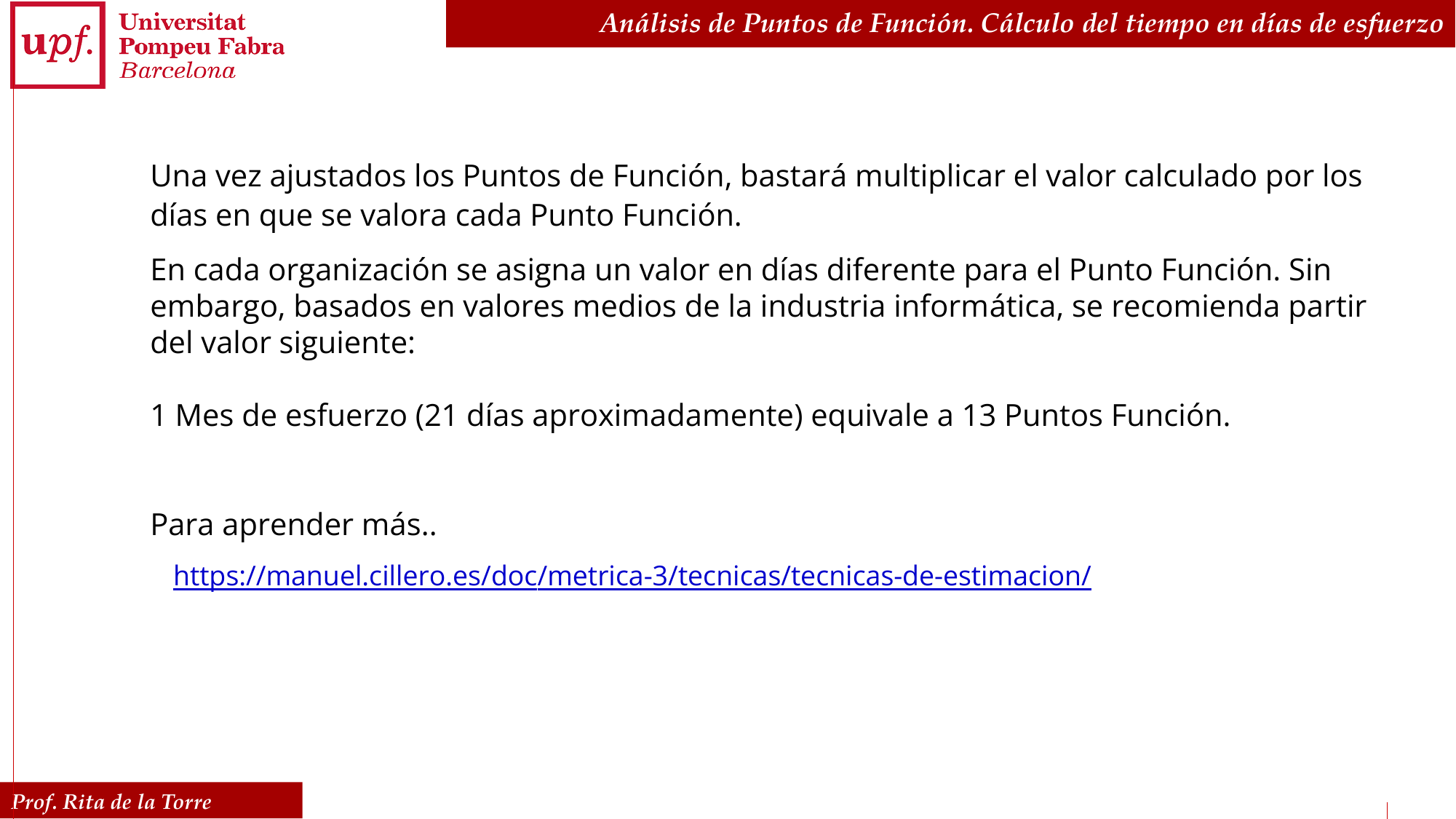

# Análisis de Puntos de Función. Cálculo del tiempo en días de esfuerzo
Una vez ajustados los Puntos de Función, bastará multiplicar el valor calculado por los días en que se valora cada Punto Función.
En cada organización se asigna un valor en días diferente para el Punto Función. Sin embargo, basados en valores medios de la industria informática, se recomienda partir del valor siguiente:
1 Mes de esfuerzo (21 días aproximadamente) equivale a 13 Puntos Función.

Para aprender más..
https://manuel.cillero.es/doc/metrica-3/tecnicas/tecnicas-de-estimacion/